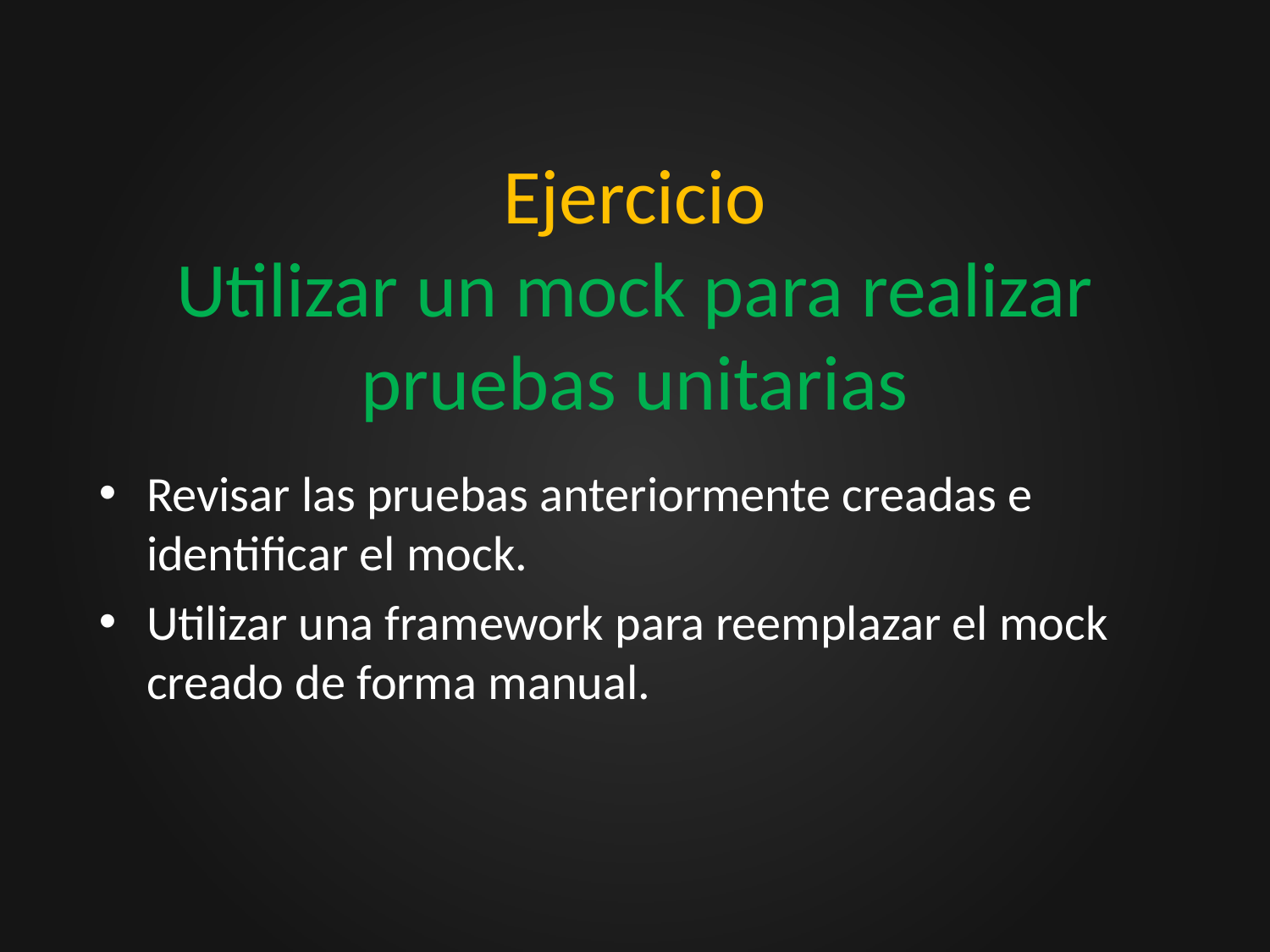

# Ejercicio Utilizar un mock para realizar pruebas unitarias
Revisar las pruebas anteriormente creadas e identificar el mock.
Utilizar una framework para reemplazar el mock creado de forma manual.